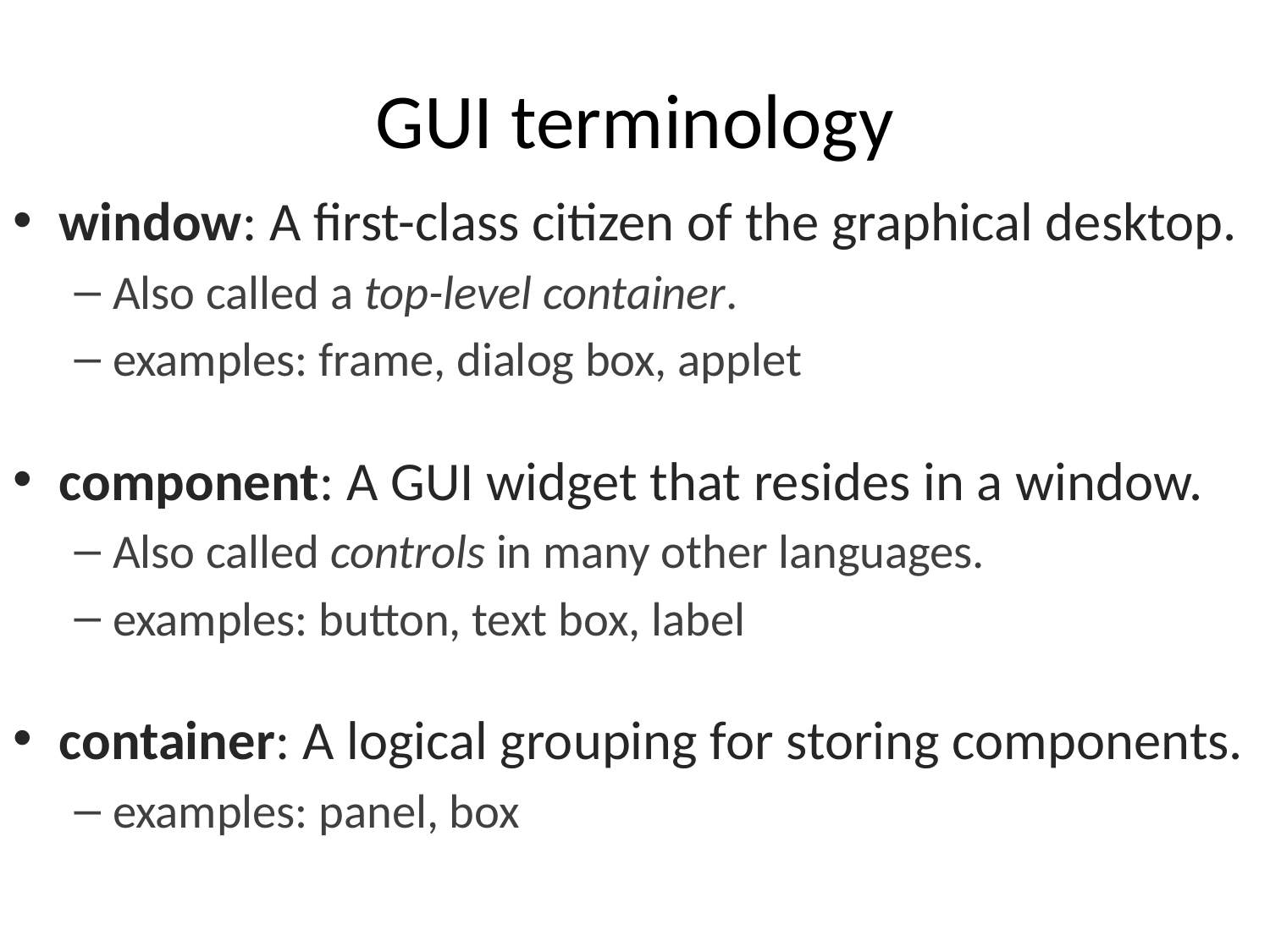

# GUI terminology
window: A first-class citizen of the graphical desktop.
Also called a top-level container.
examples: frame, dialog box, applet

component: A GUI widget that resides in a window.
Also called controls in many other languages.
examples: button, text box, label

container: A logical grouping for storing components.
examples: panel, box